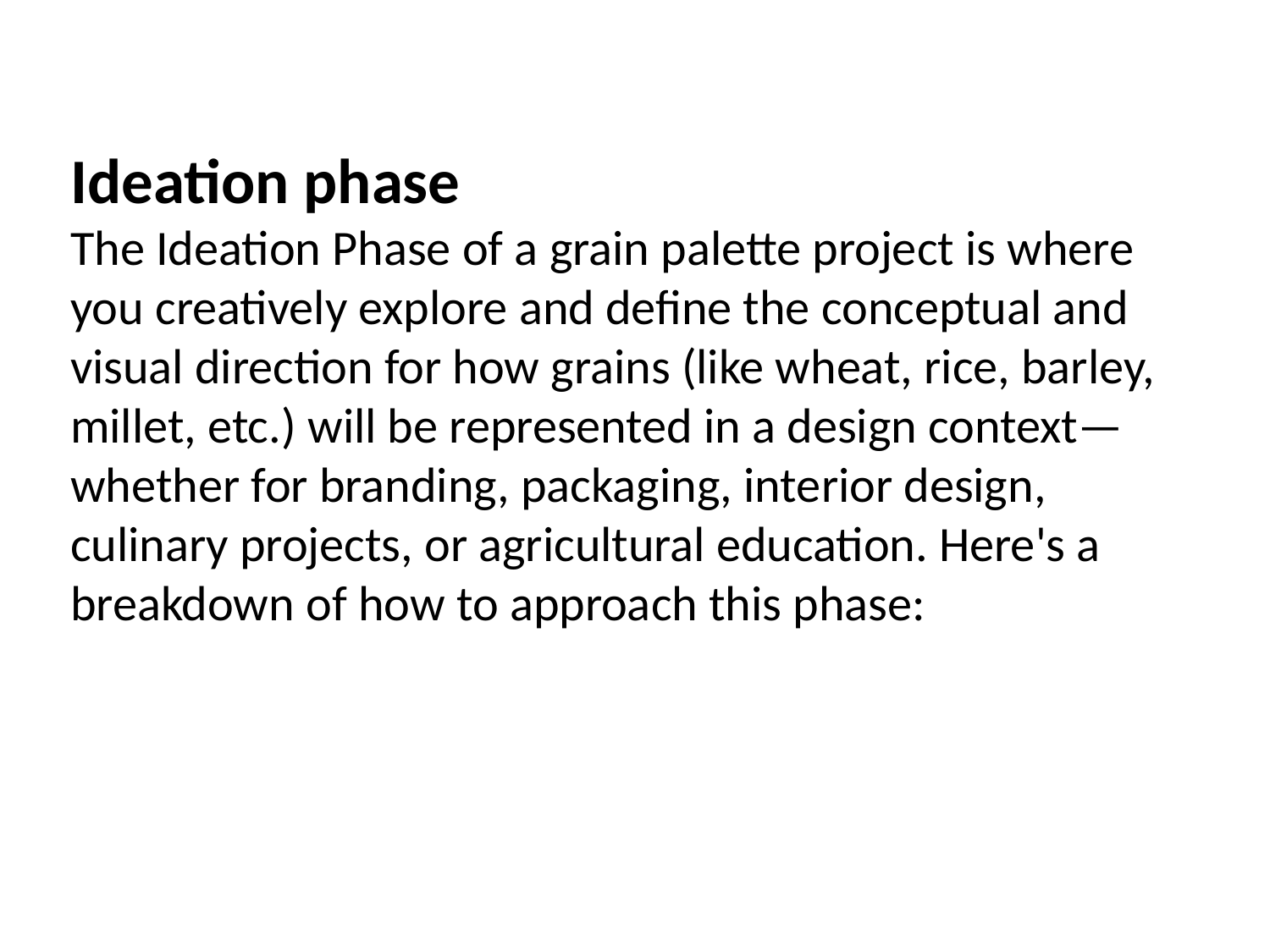

Ideation phase
The Ideation Phase of a grain palette project is where you creatively explore and define the conceptual and visual direction for how grains (like wheat, rice, barley, millet, etc.) will be represented in a design context—whether for branding, packaging, interior design, culinary projects, or agricultural education. Here's a breakdown of how to approach this phase:

The Ideation Phase of a grain palette project is where you creatively explore and define the conceptual and visual direction for how grains (like wheat, rice, barley, millet, etc.) will be represented in a design context—whether for branding, packaging, interior design, culinary projects, or agricultural education. Here's a breakdown of how to approach this phase: